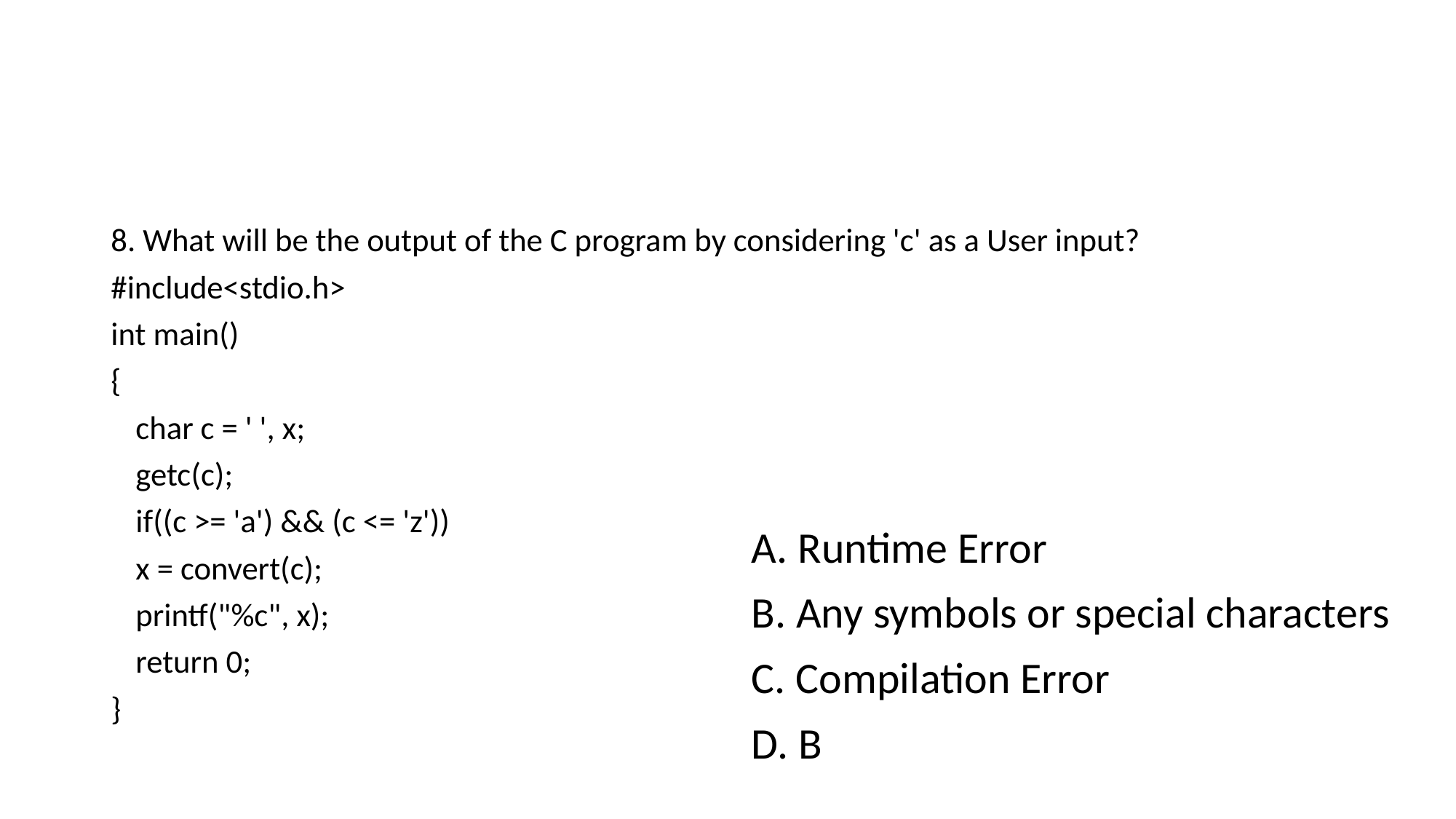

8. What will be the output of the C program by considering 'c' as a User input?
#include<stdio.h>
int main()
{
	char c = ' ', x;
	getc(c);
	if((c >= 'a') && (c <= 'z'))
	x = convert(c);
	printf("%c", x);
	return 0;
}

A. Runtime Error
B. Any symbols or special characters
C. Compilation Error
D. B